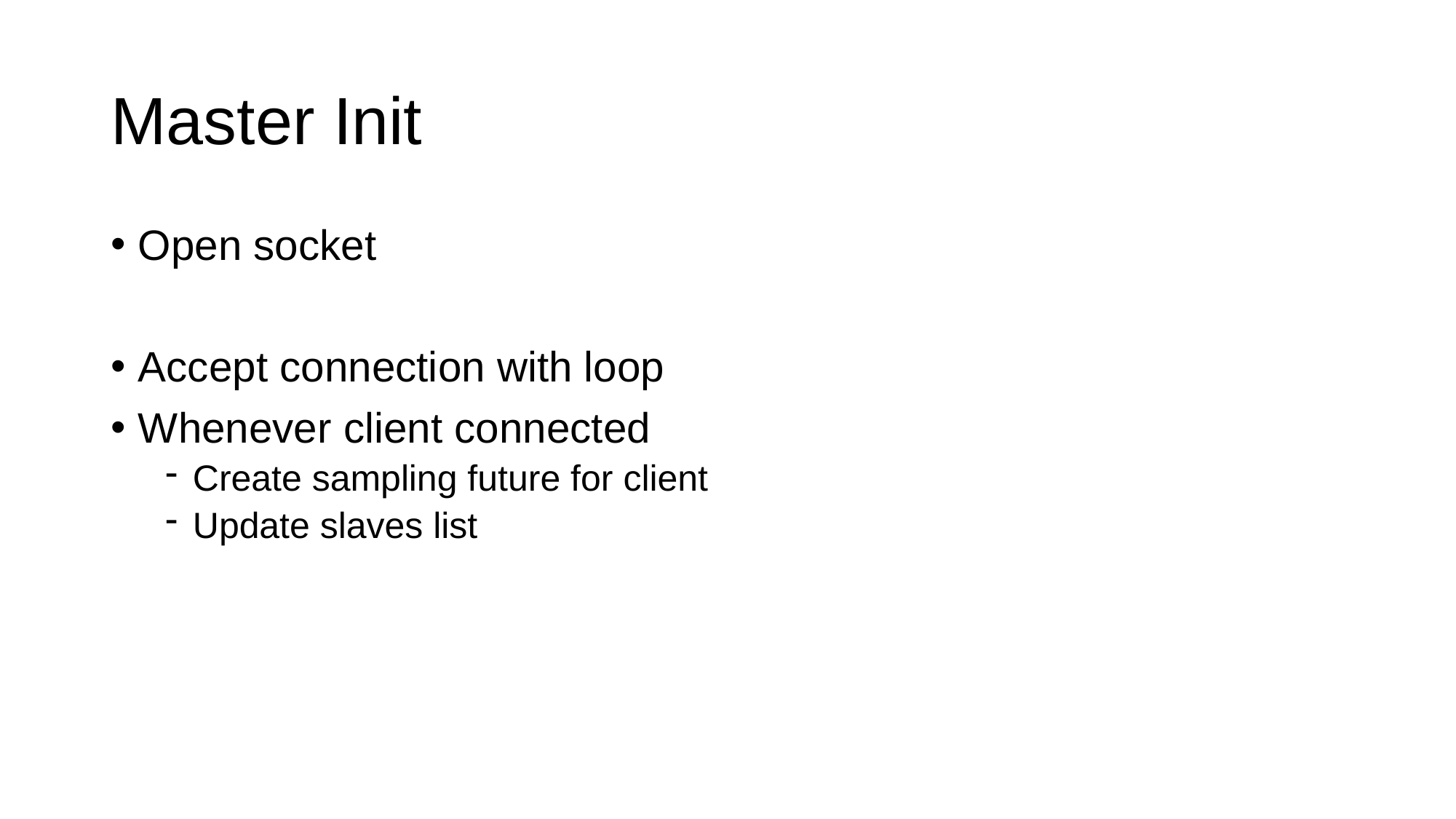

# Master Init
Open socket

Accept connection with loop
Whenever client connected
Create sampling future for client
Update slaves list